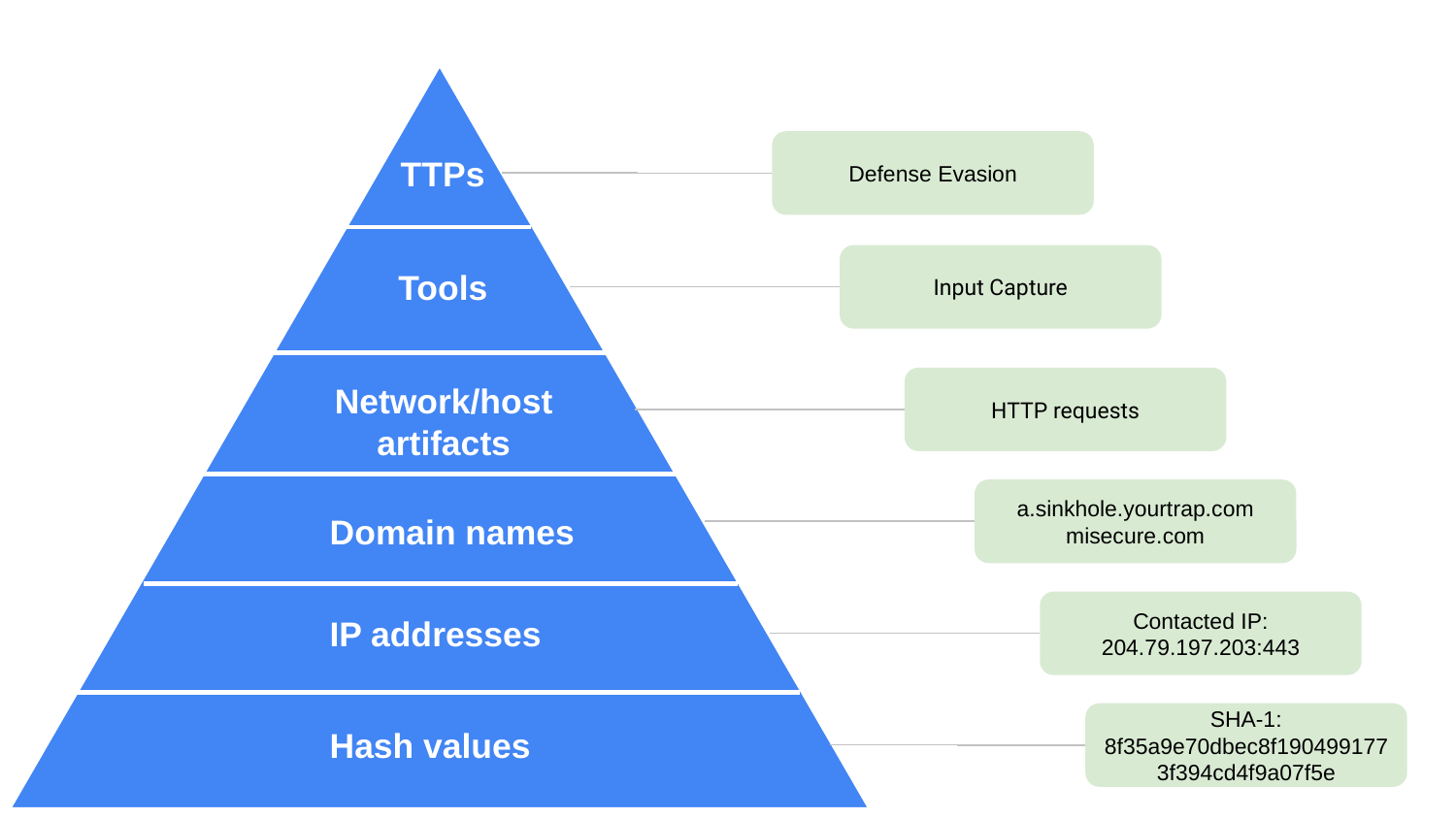

Defense Evasion
TTPs
Input Capture
Tools
Network/host artifacts
HTTP requests
a.sinkhole.yourtrap.com
misecure.com
Domain names
Contacted IP: 204.79.197.203:443
IP addresses
SHA-1: 8f35a9e70dbec8f1904991773f394cd4f9a07f5e
Hash values